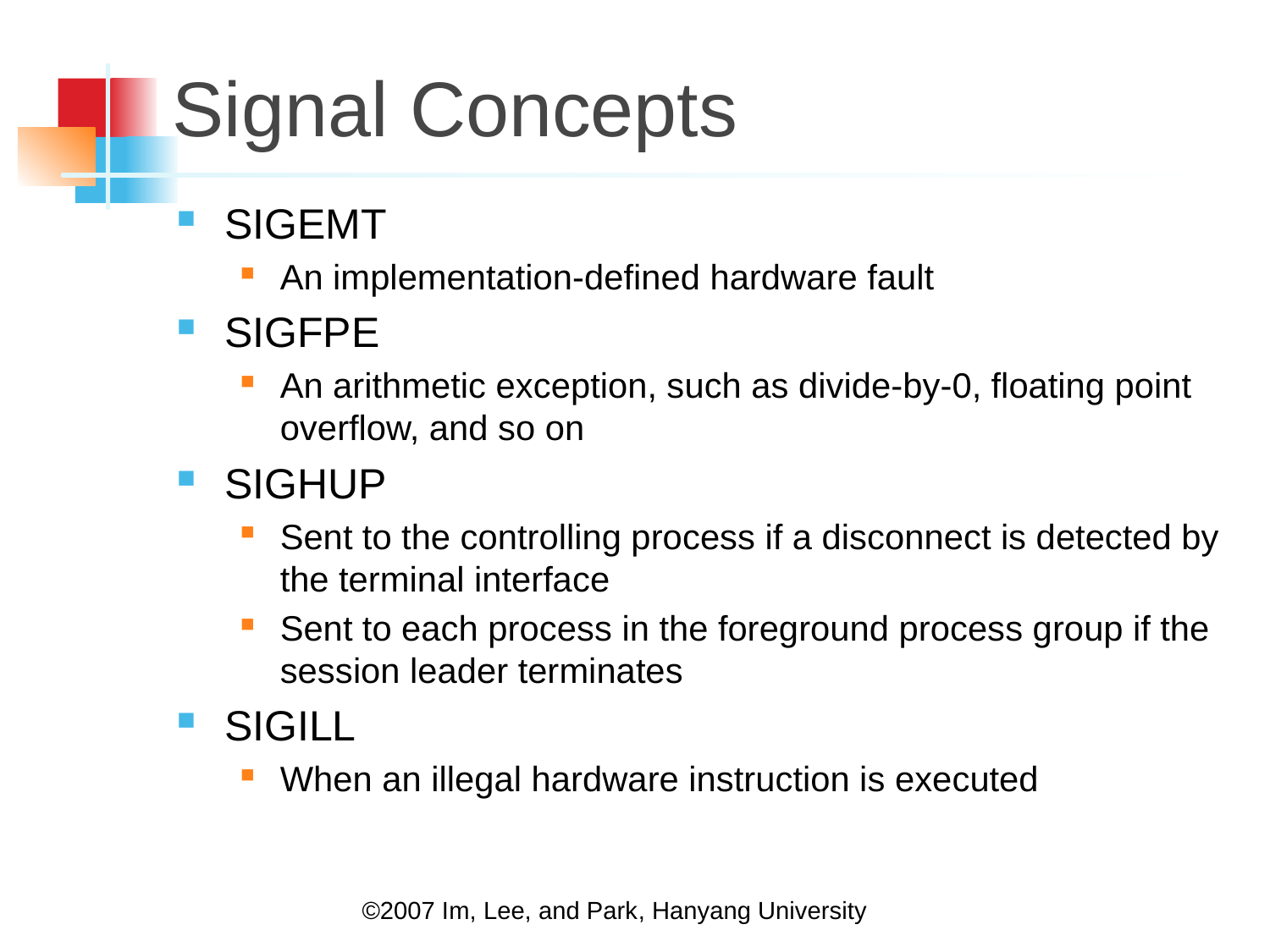

# Signal Concepts
SIGEMT
An implementation-defined hardware fault
SIGFPE
An arithmetic exception, such as divide-by-0, floating point overflow, and so on
SIGHUP
Sent to the controlling process if a disconnect is detected by the terminal interface
Sent to each process in the foreground process group if the session leader terminates
SIGILL
When an illegal hardware instruction is executed
©2007 Im, Lee, and Park, Hanyang University